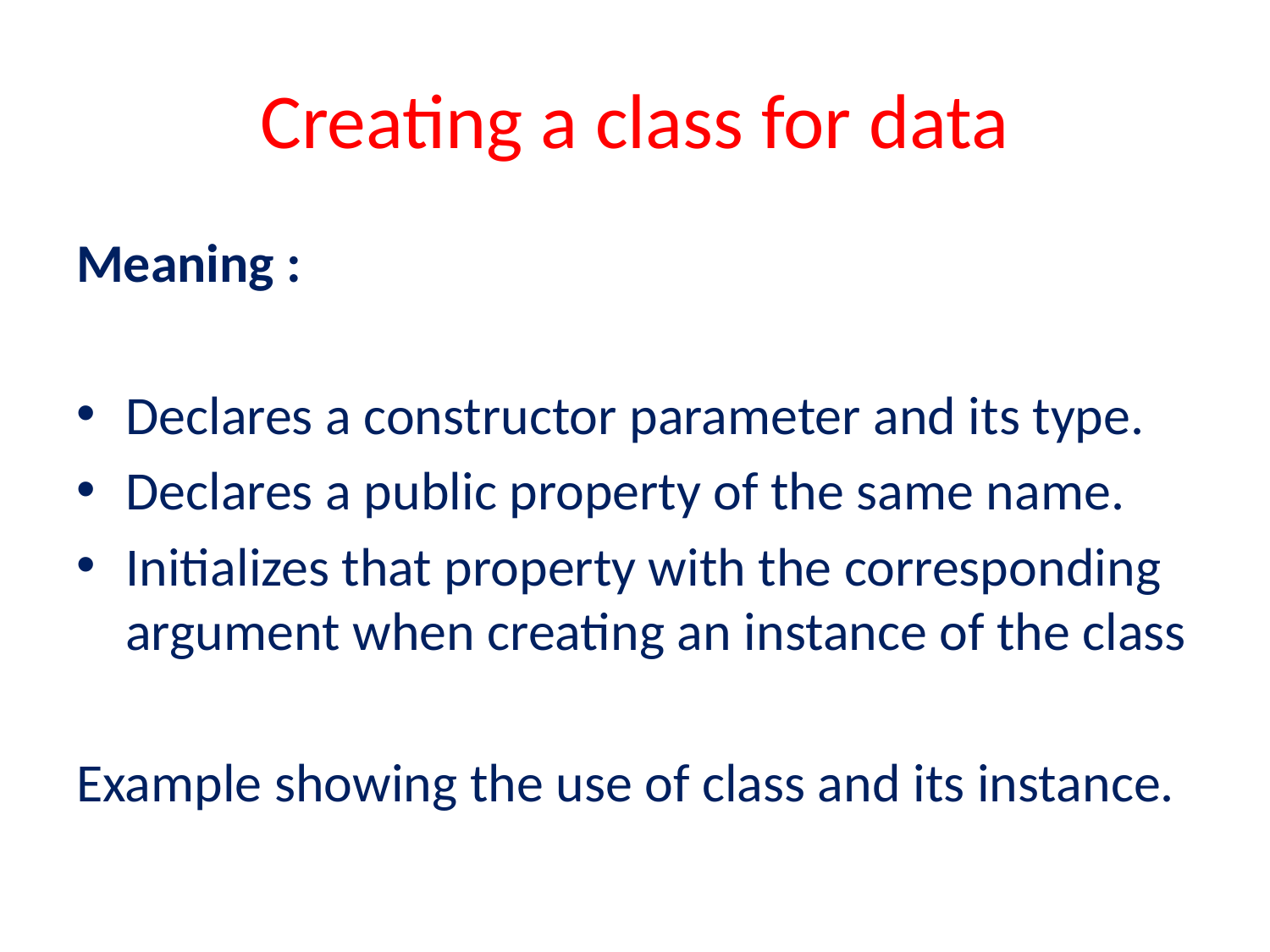

# Creating a class for data
Meaning :

Declares a constructor parameter and its type.
Declares a public property of the same name.
Initializes that property with the corresponding argument when creating an instance of the class

Example showing the use of class and its instance.